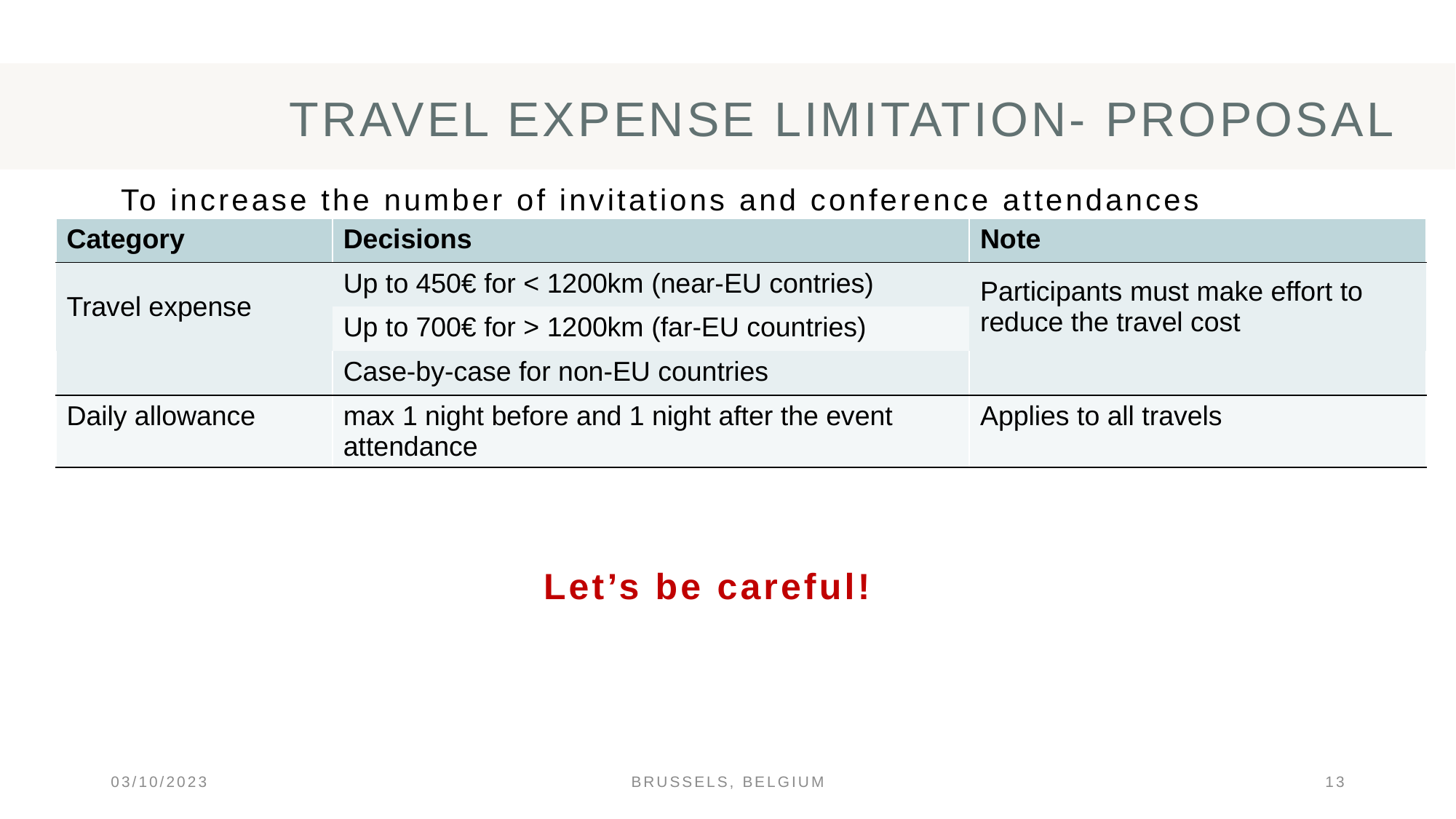

# Travel expense limitation- proposal
To increase the number of invitations and conference attendances​
| Category | Decisions | Note |
| --- | --- | --- |
| Travel expense | Up to 450€ for < 1200km (near-EU contries) | Participants must make effort to reduce the travel cost |
|  | Up to 700€ for > 1200km (far-EU countries) |  |
|  | Case-by-case for non-EU countries |  |
| Daily allowance | max 1 night before and 1 night after the event attendance | Applies to all travels |
Let’s be careful!
03/10/2023
Brussels, Belgium
13